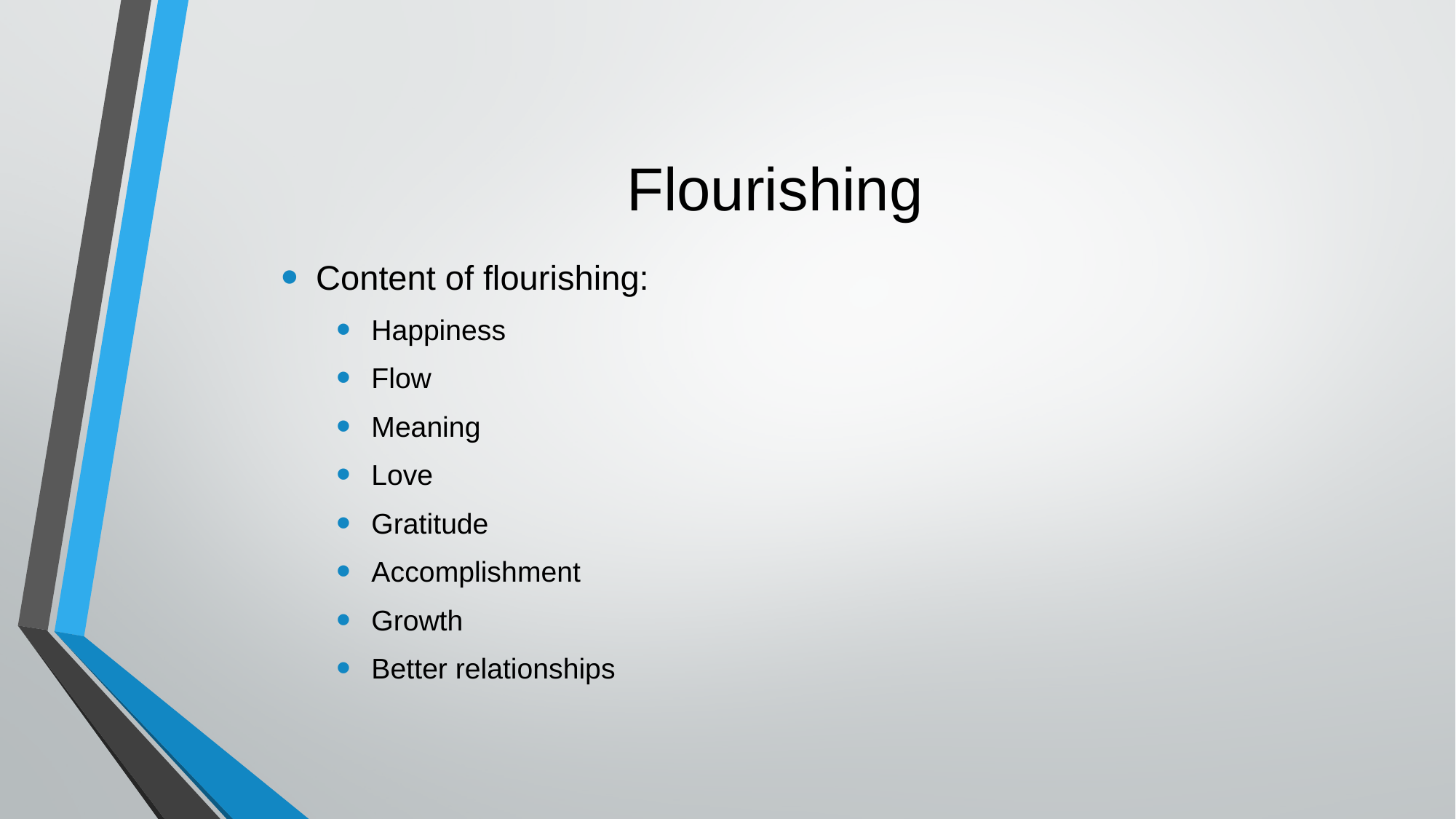

# Flourishing
Content of flourishing:
Happiness
Flow
Meaning
Love
Gratitude
Accomplishment
Growth
Better relationships